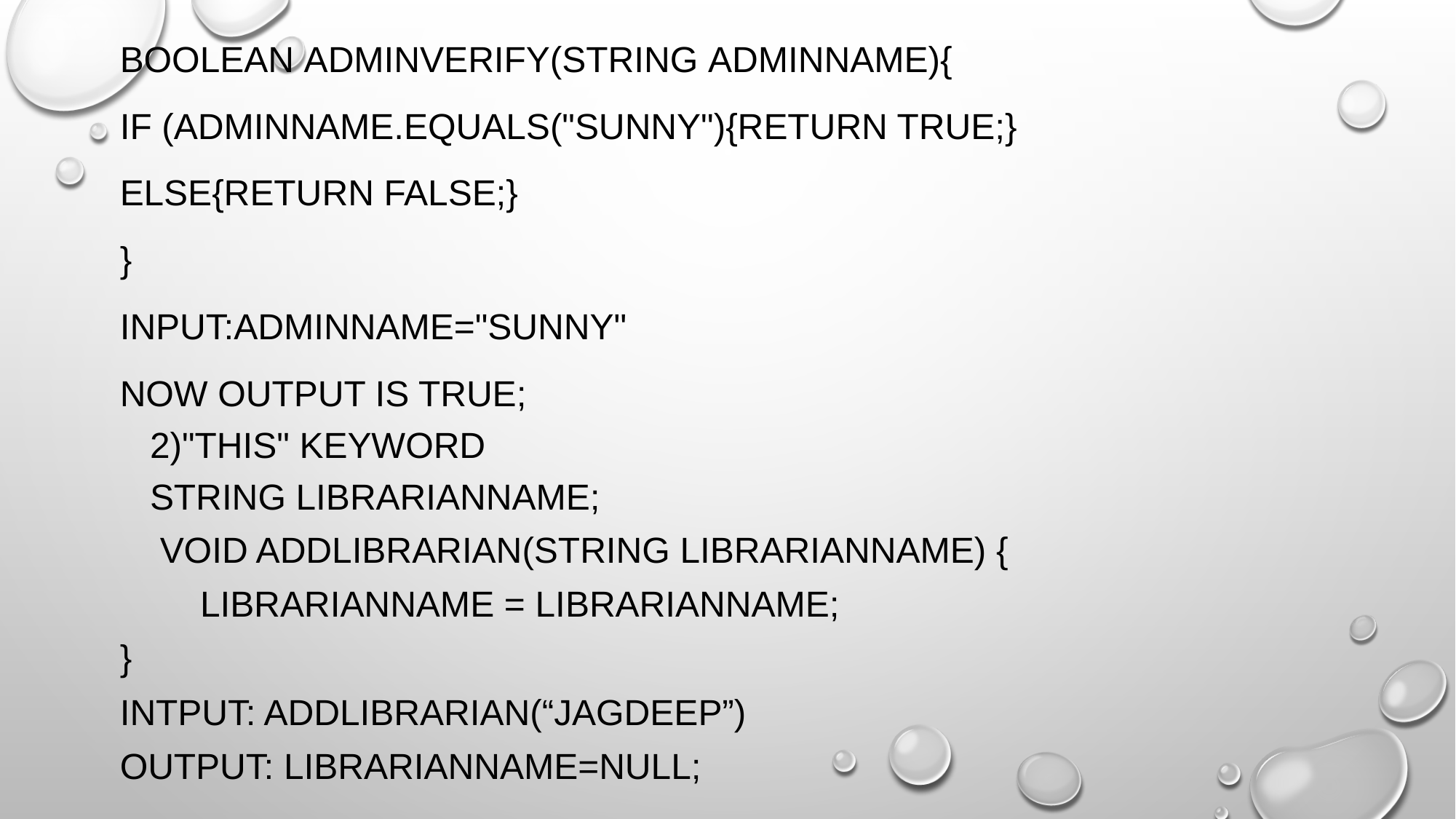

# BOOLEAN ADMINVERIFY(STRING ADMINNAME){
IF (ADMINNAME.EQUALS("SUNNY"){RETURN TRUE;}
ELSE{RETURN FALSE;}
}
INPUT:ADMINNAME="SUNNY"
NOW OUTPUT IS TRUE;
2)"This" keyword
String LibrarianName;
    void addLibrarian(String LibrarianName) {
        LibrarianName = LibrarianName;
}
Intput: addLibrarian(“jagdeep”)
Output: LibrarianName=null;